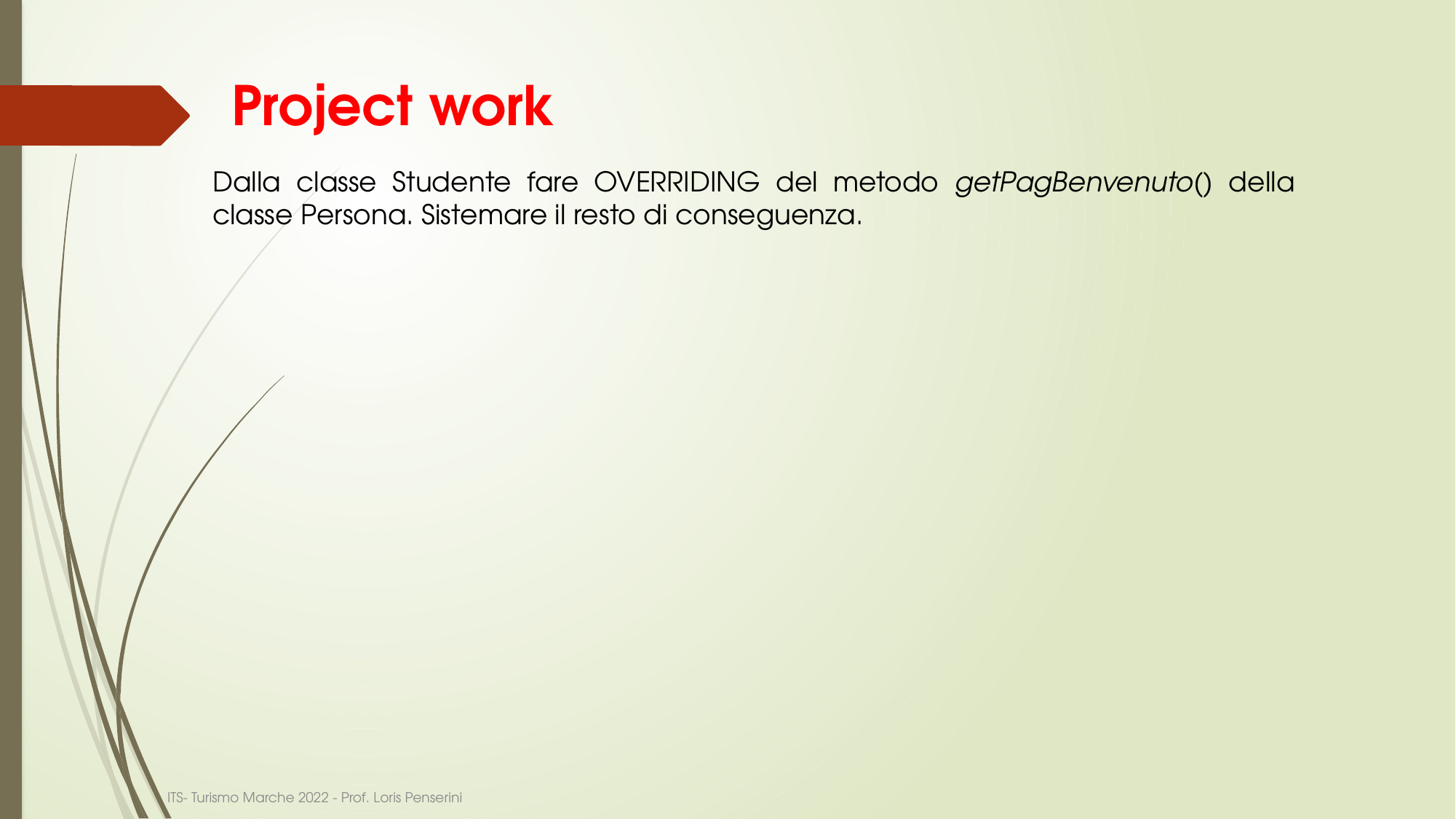

# Project work
Dalla classe Studente fare OVERRIDING del metodo getPagBenvenuto() della classe Persona. Sistemare il resto di conseguenza.
ITS- Turismo Marche 2022 - Prof. Loris Penserini